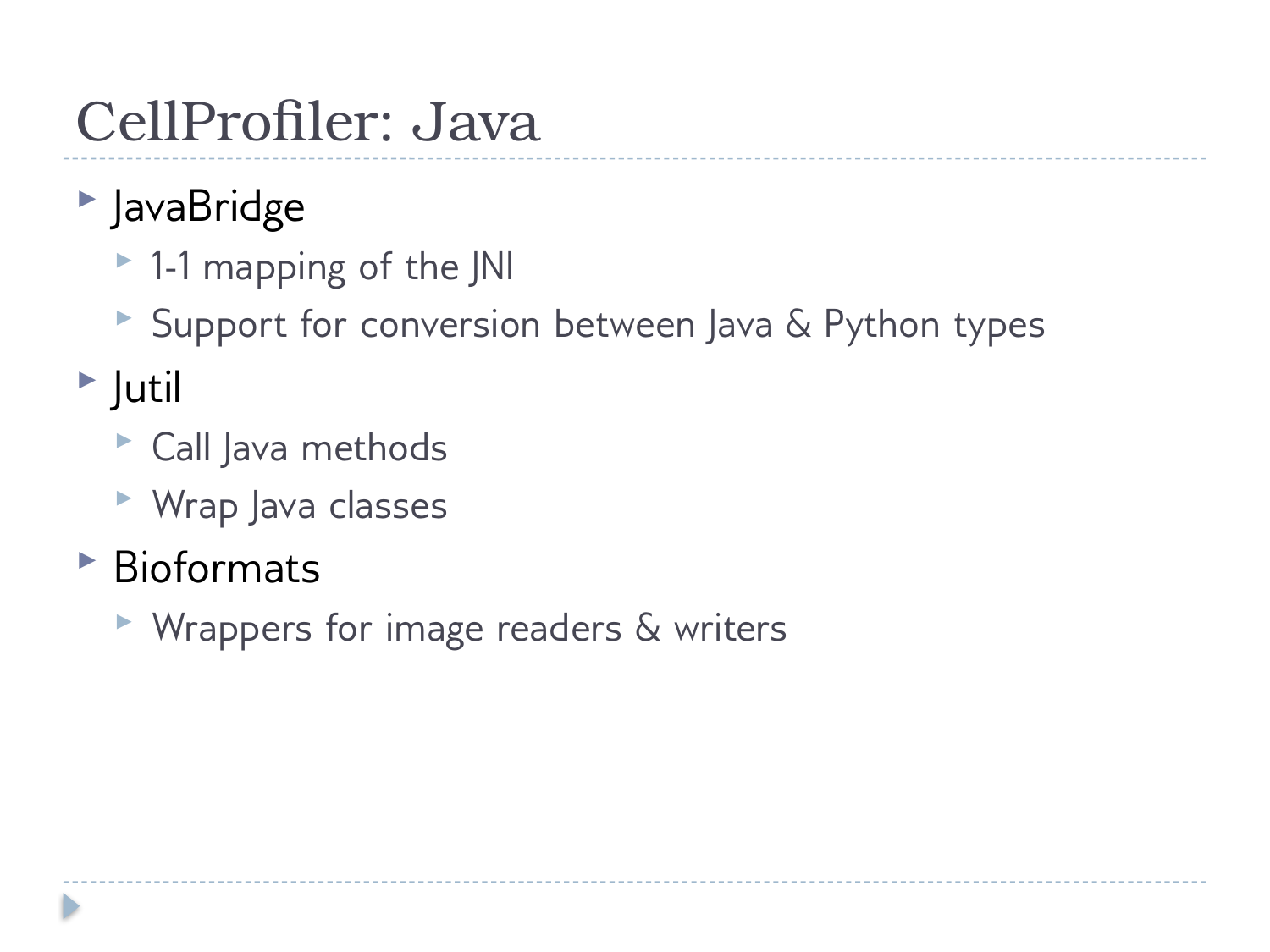

# CellProfiler: Java
JavaBridge
1-1 mapping of the JNI
Support for conversion between Java & Python types
Jutil
Call Java methods
Wrap Java classes
Bioformats
Wrappers for image readers & writers